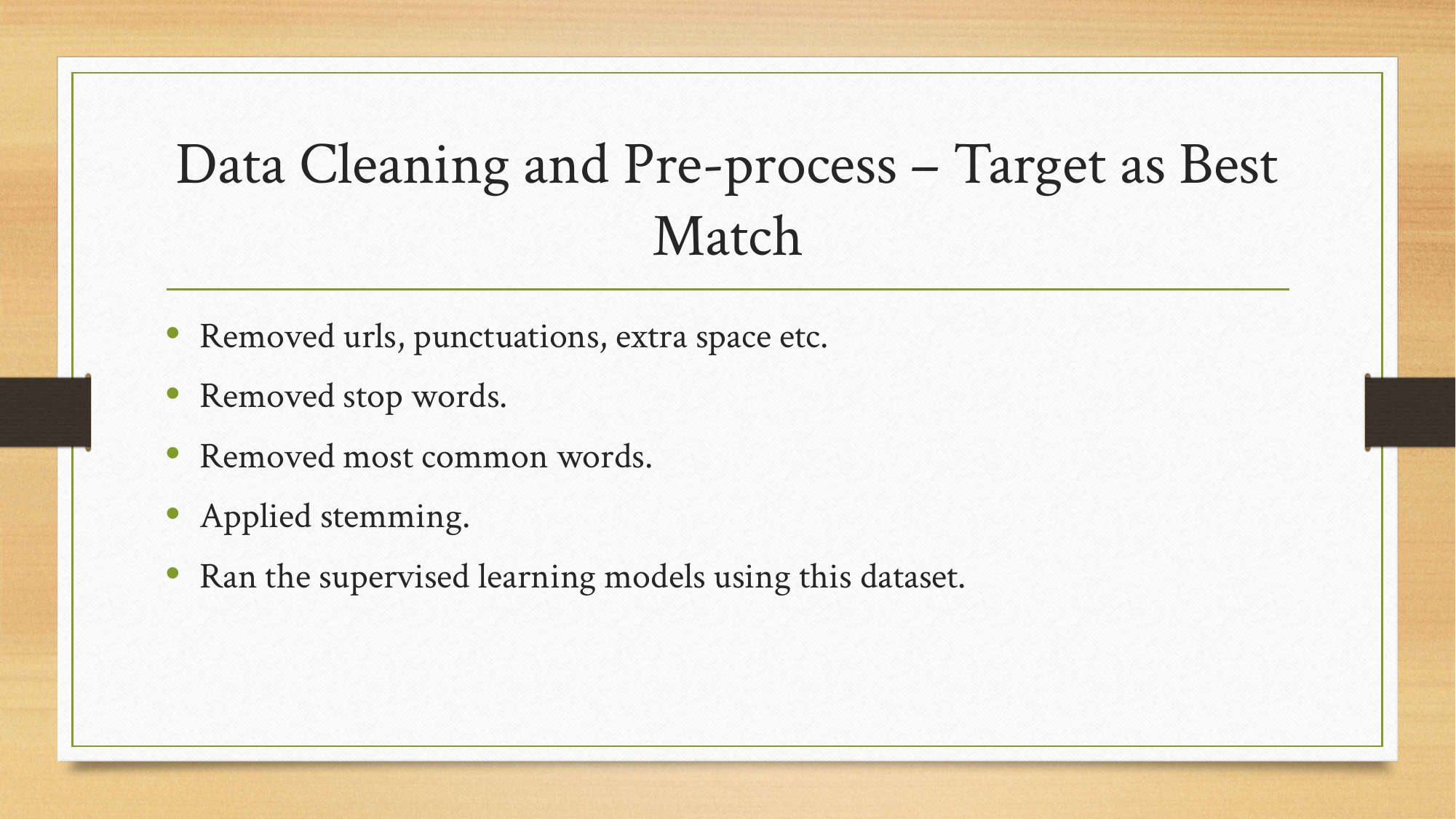

# Data Cleaning and Pre-process – Target as Best Match
Removed urls, punctuations, extra space etc.
Removed stop words.
Removed most common words.
Applied stemming.
Ran the supervised learning models using this dataset.